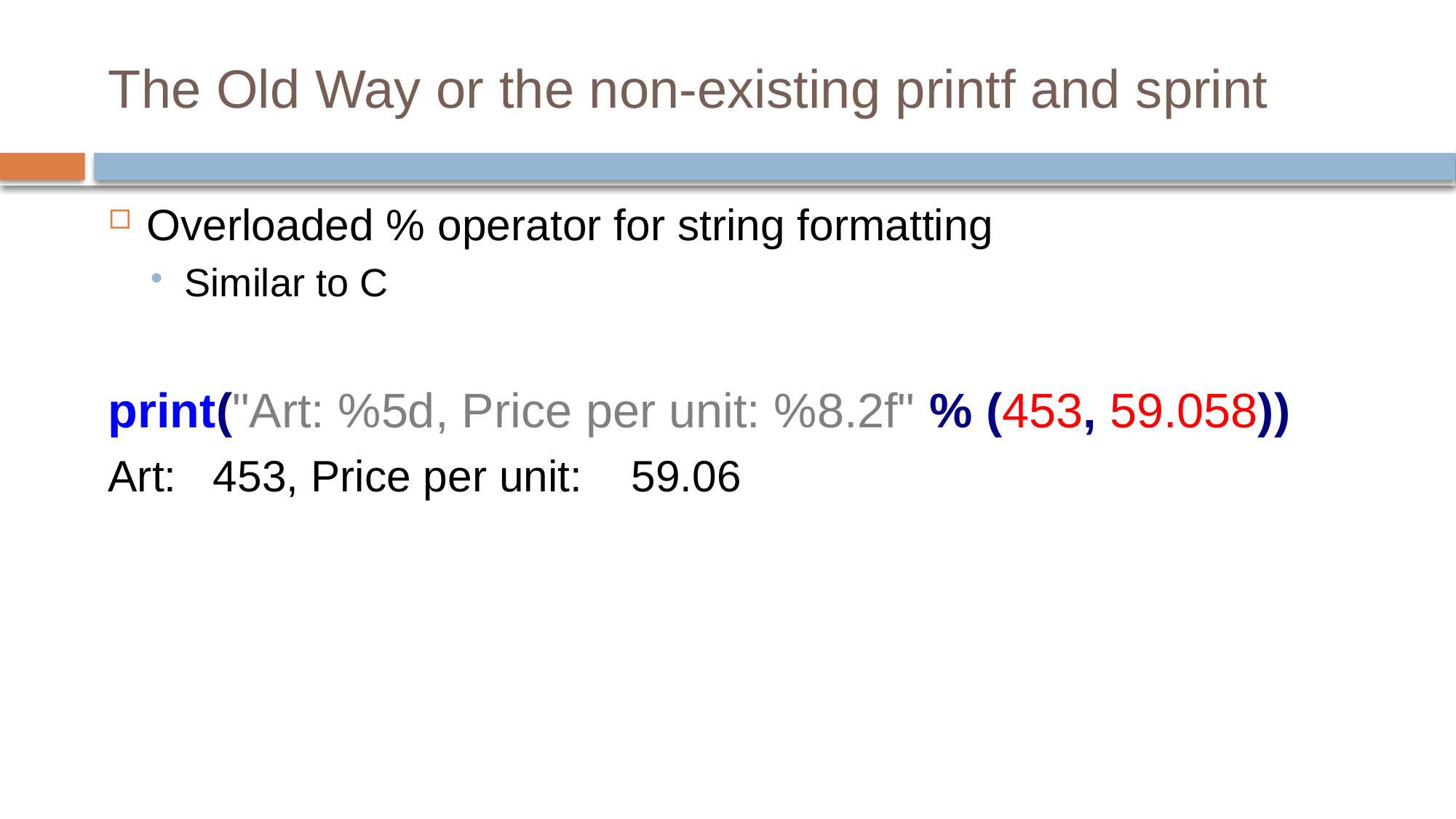

# The Old Way or the non-existing printf and sprint
Overloaded % operator for string formatting
Similar to C

print("Art: %5d, Price per unit: %8.2f" % (453, 59.058))
Art:   453, Price per unit:    59.06